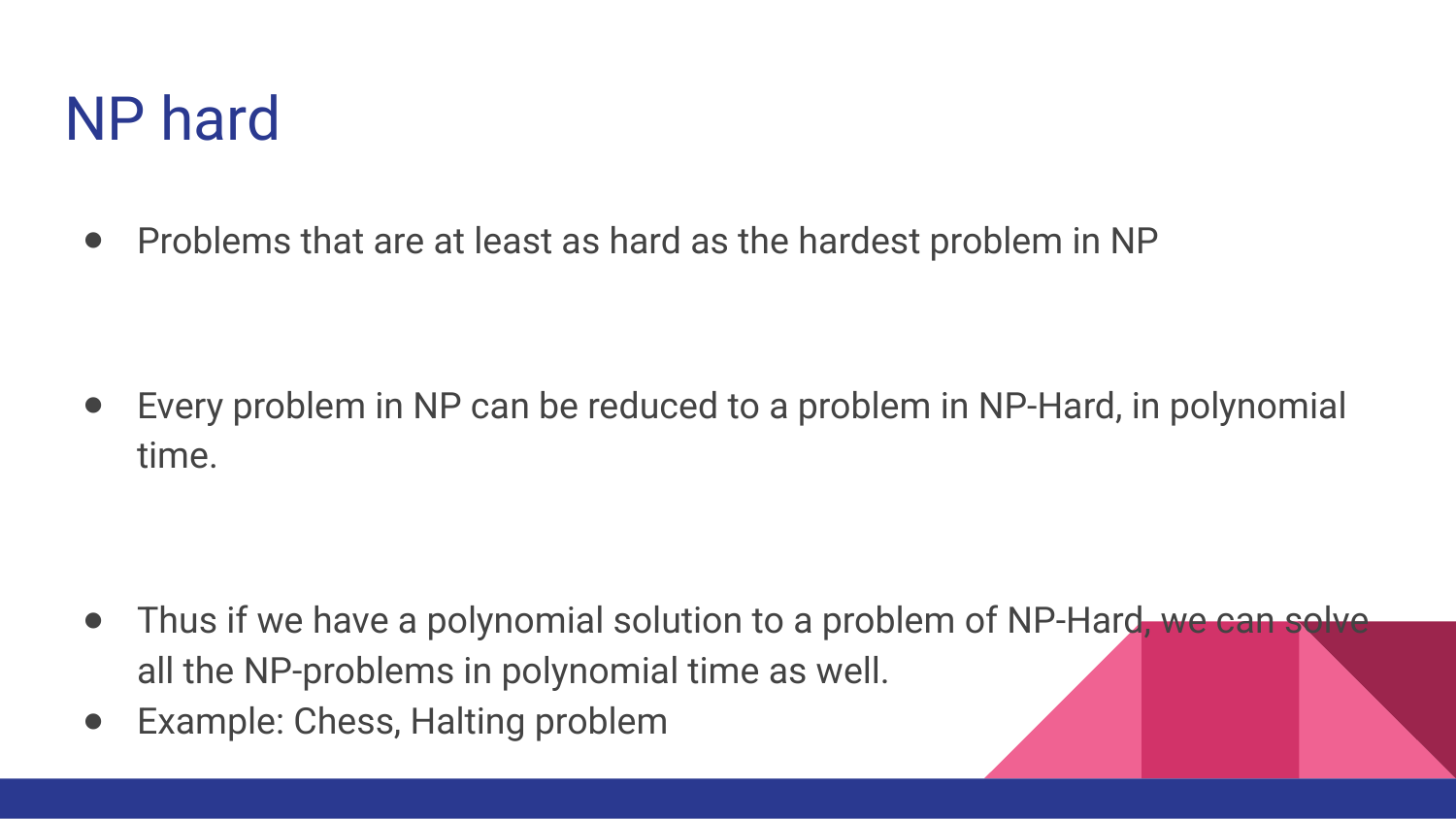

# NP hard
Problems that are at least as hard as the hardest problem in NP

Every problem in NP can be reduced to a problem in NP-Hard, in polynomial time.

Thus if we have a polynomial solution to a problem of NP-Hard, we can solve all the NP-problems in polynomial time as well.
Example: Chess, Halting problem